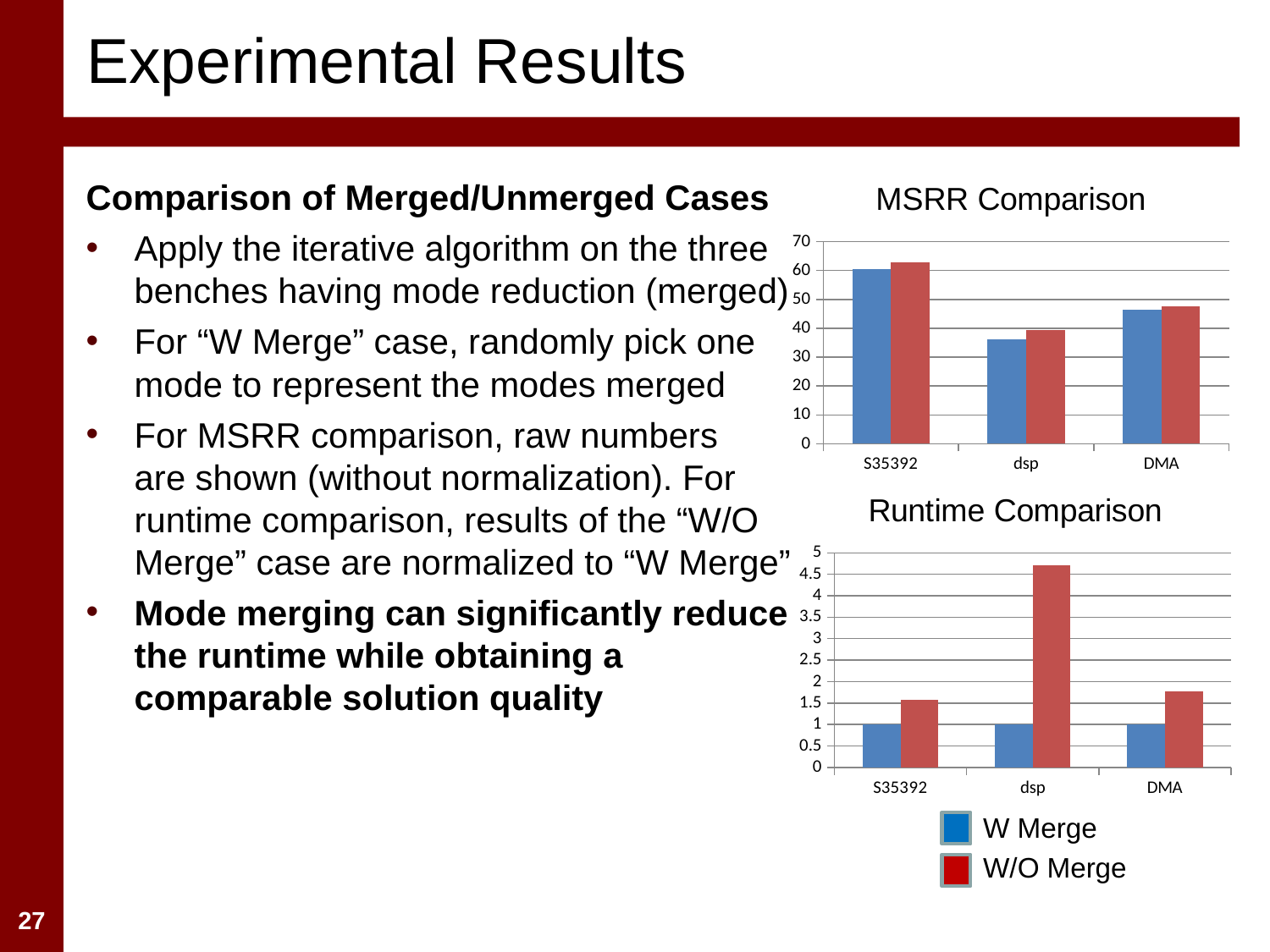

# Experimental Results

### Chart: MSRR Comparison

| Category |  |  |
|---|---|---|
| S35392 | 60.6 | 62.8 |
| dsp | 36.2 | 39.4 |
| DMA | 46.5 | 47.7 |
Comparison of Merged/Unmerged Cases
Apply the iterative algorithm on the three benches having mode reduction (merged)
For “W Merge” case, randomly pick one mode to represent the modes merged
For MSRR comparison, raw numbers   are shown (without normalization). For runtime comparison, results of the “W/O Merge” case are normalized to “W Merge”
Mode merging can significantly reduce the runtime while obtaining a comparable solution quality

### Chart: Runtime Comparison

| Category |  |  |
|---|---|---|
| S35392 | 1.0 | 1.56640625 |
| dsp | 1.0 | 4.719262022112694 |
| DMA | 1.0 | 1.7679065848079933 |
W Merge

W/O Merge